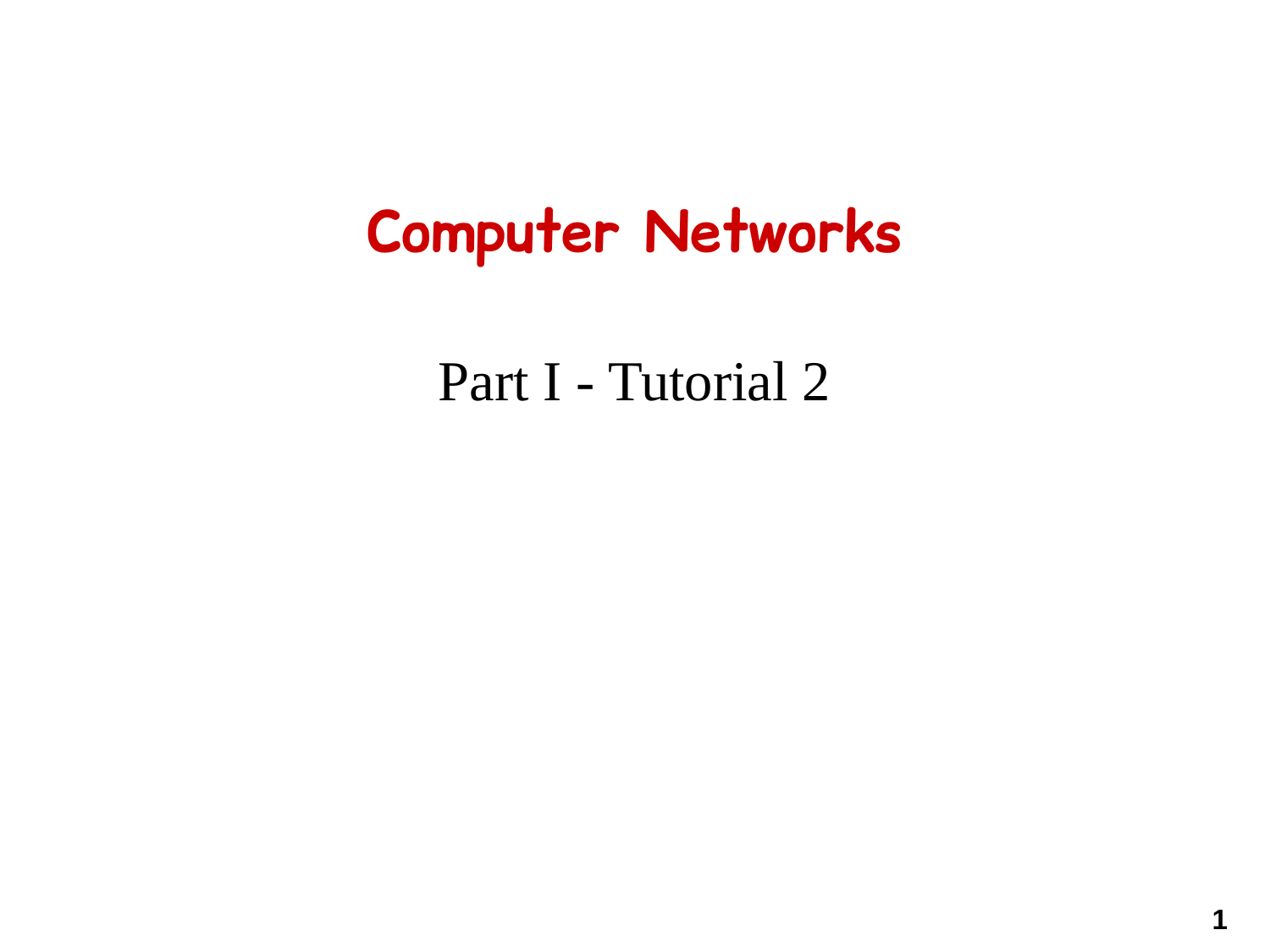

# Computer Networks
Part I - Tutorial 2